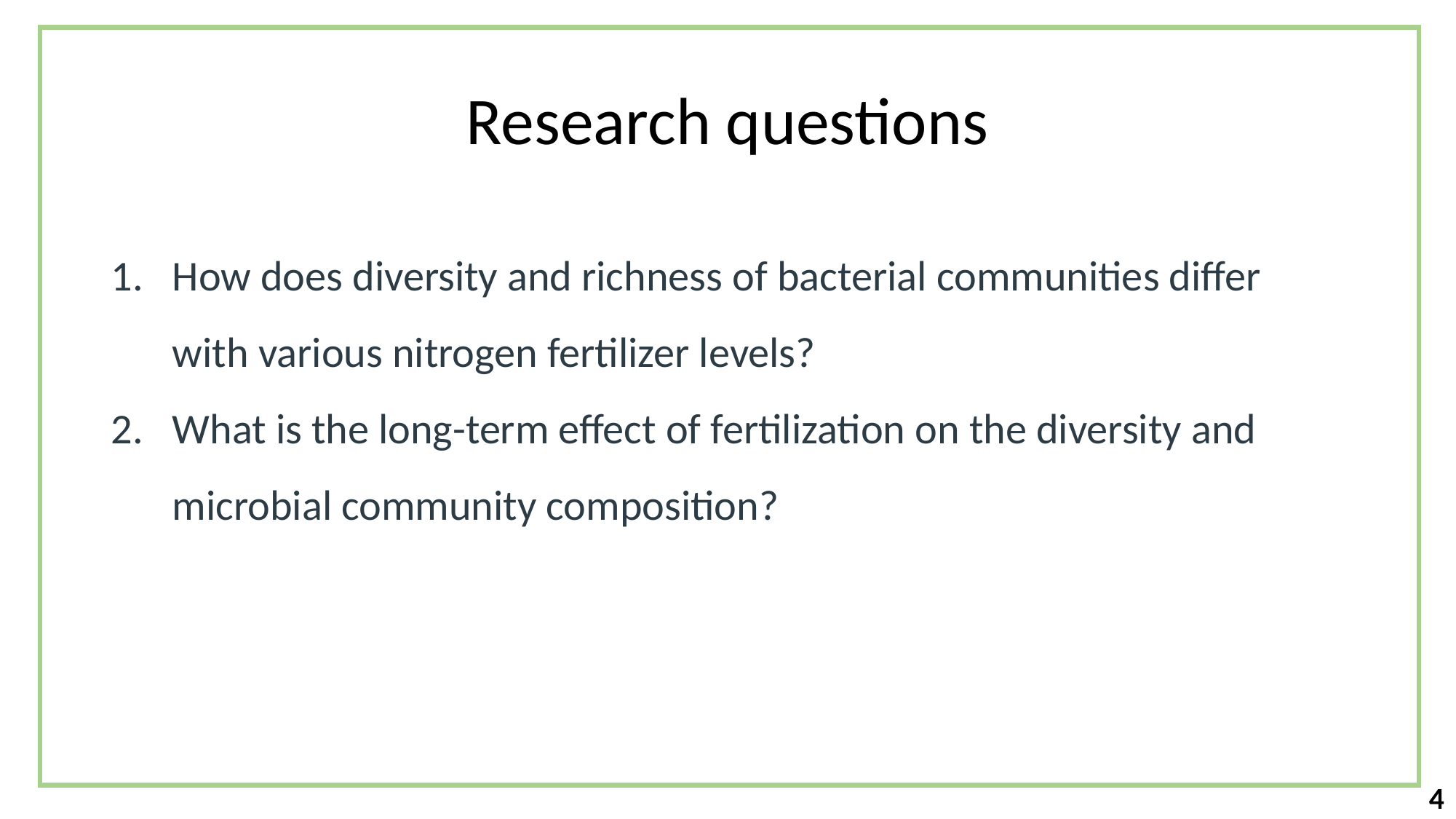

# Research questions
How does diversity and richness of bacterial communities differ with various nitrogen fertilizer levels?
What is the long-term effect of fertilization on the diversity and microbial community composition?

4